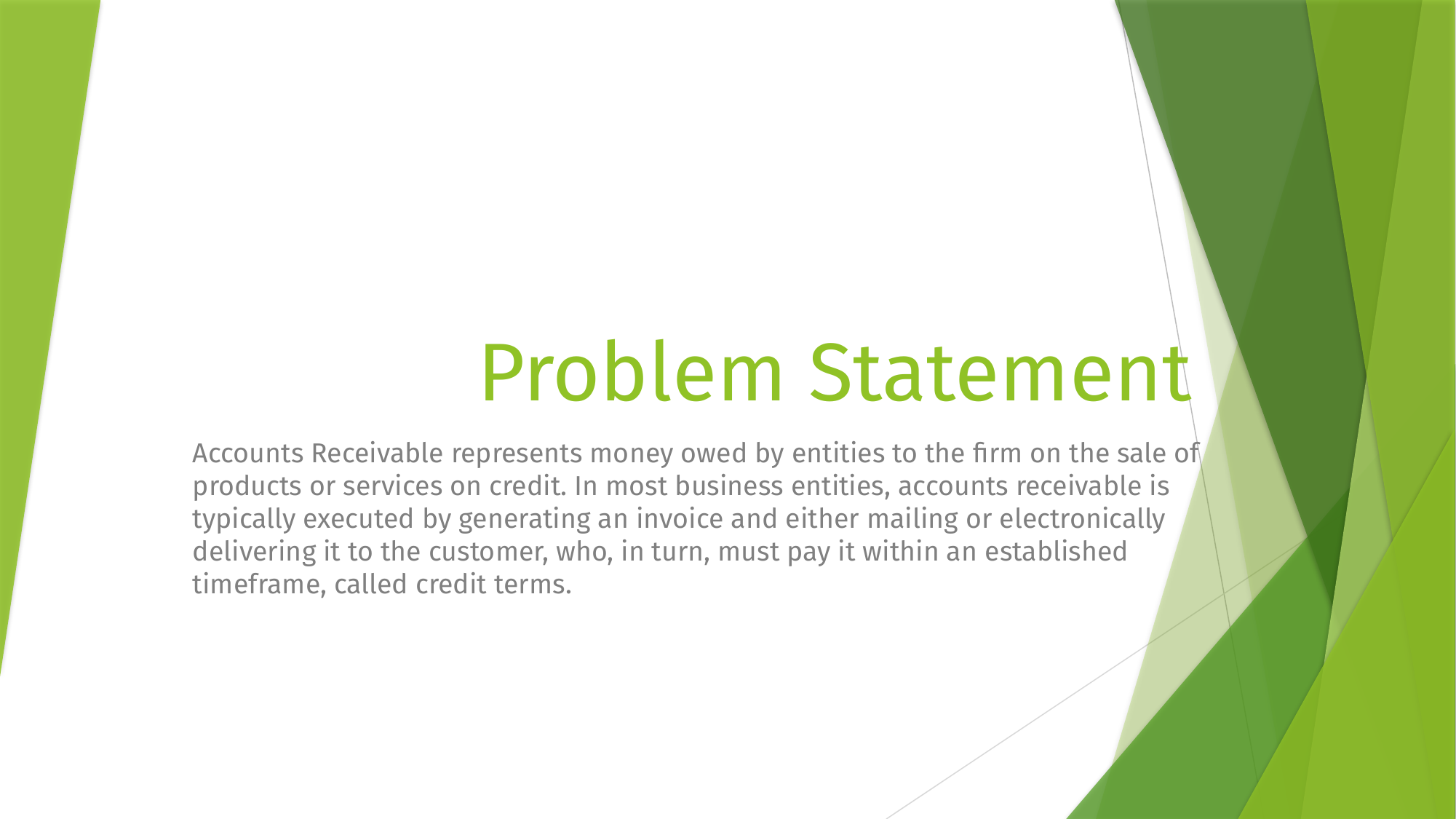

# Problem Statement
Accounts Receivable represents money owed by entities to the firm on the sale of products or services on credit. In most business entities, accounts receivable is typically executed by generating an invoice and either mailing or electronically delivering it to the customer, who, in turn, must pay it within an established timeframe, called credit terms.